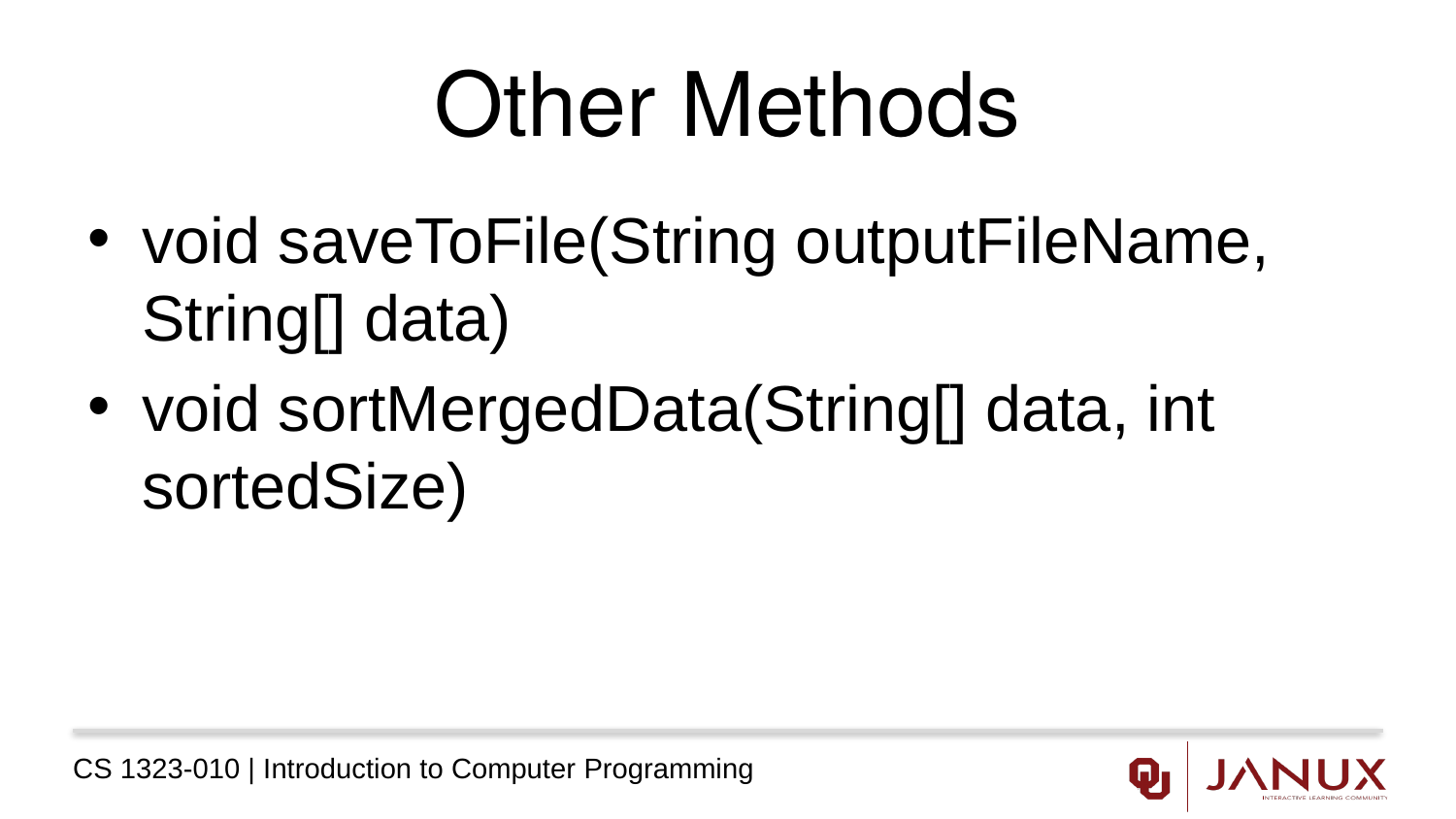

# Other Methods
void saveToFile(String outputFileName, String[] data)
void sortMergedData(String[] data, int sortedSize)